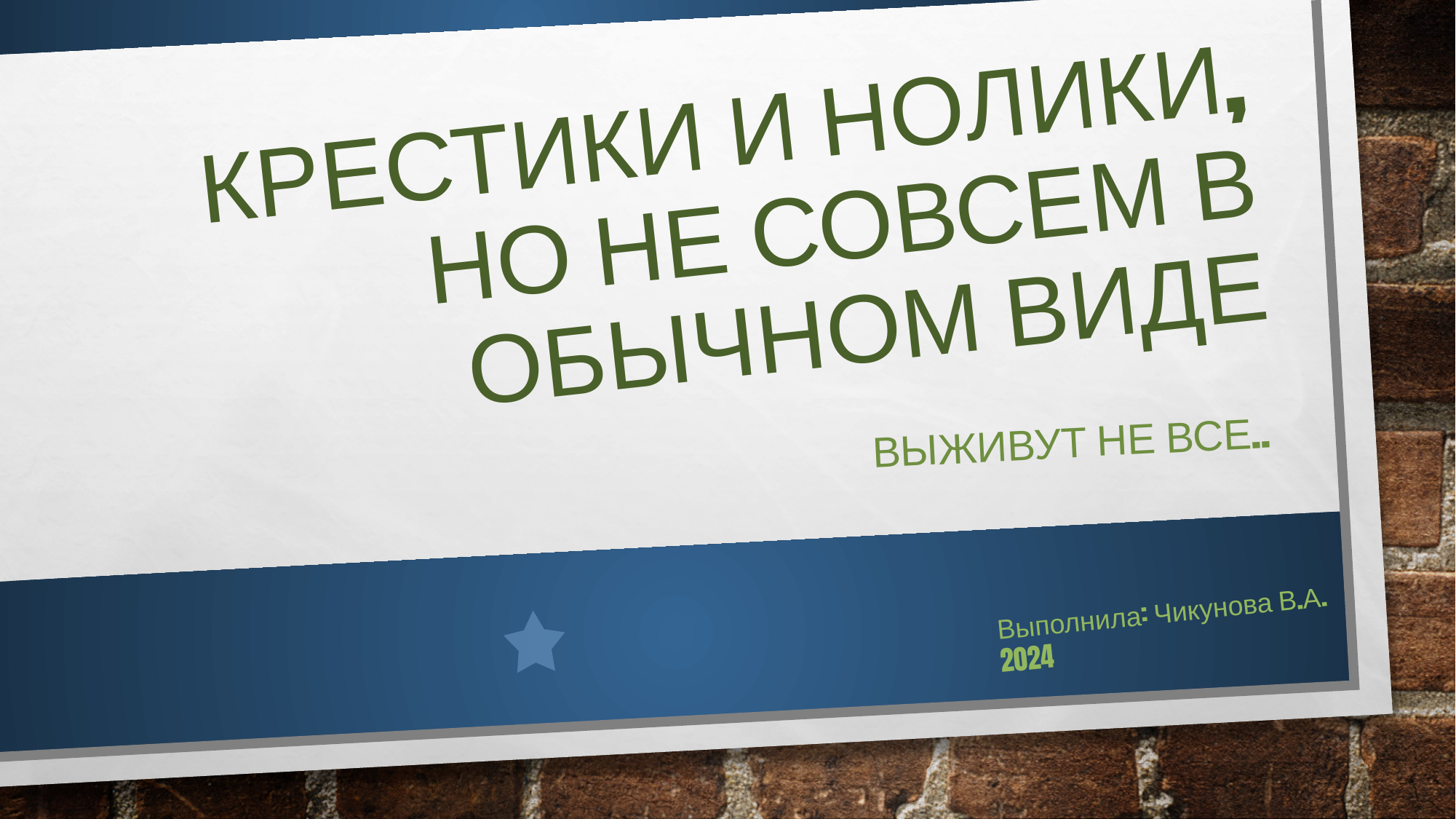

# Крестики и нолики, Но не совсем в обычном виде
Выживут не все..
Выполнила: Чикунова В.А.
2024